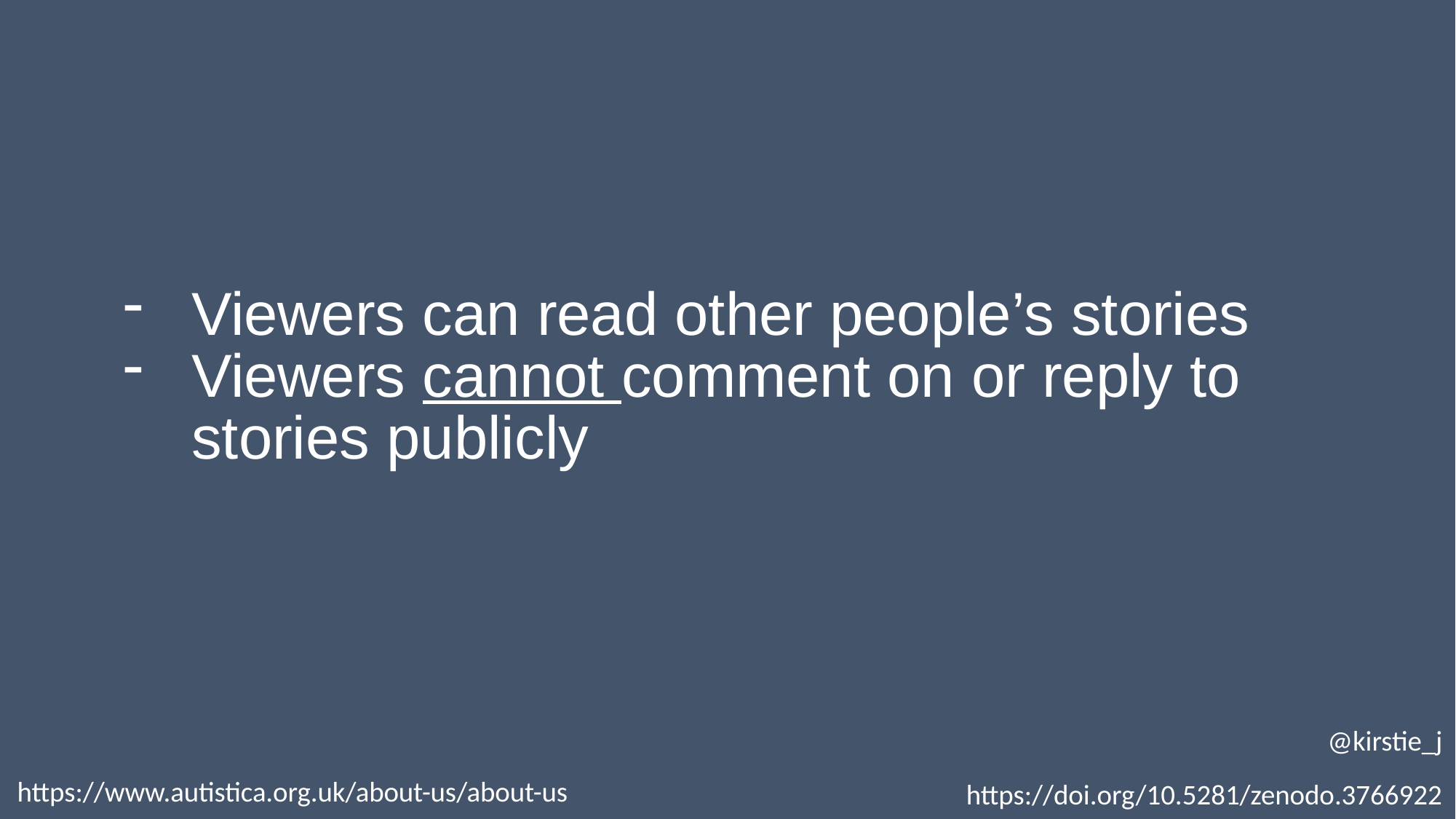

Viewers can read other people’s stories
Viewers cannot comment on or reply to stories publicly

@kirstie_j
https://doi.org/10.5281/zenodo.3766922
https://www.autistica.org.uk/about-us/about-us